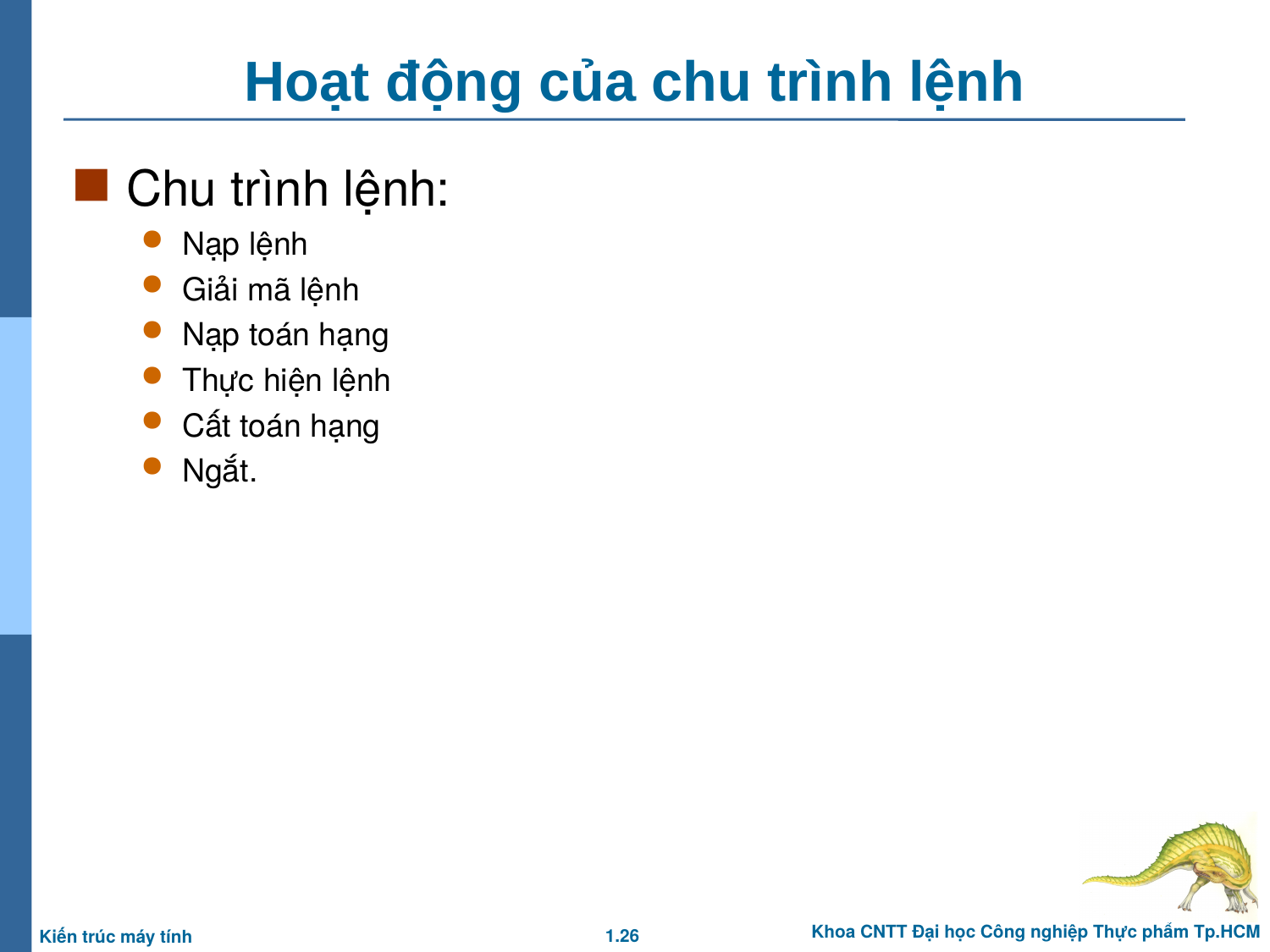

# Hoạt động của chu trình lệnh
Chu trình lệnh:
Nạp lệnh
Giải mã lệnh
Nạp toán hạng
Thực hiện lệnh
Cất toán hạng
Ngắt.